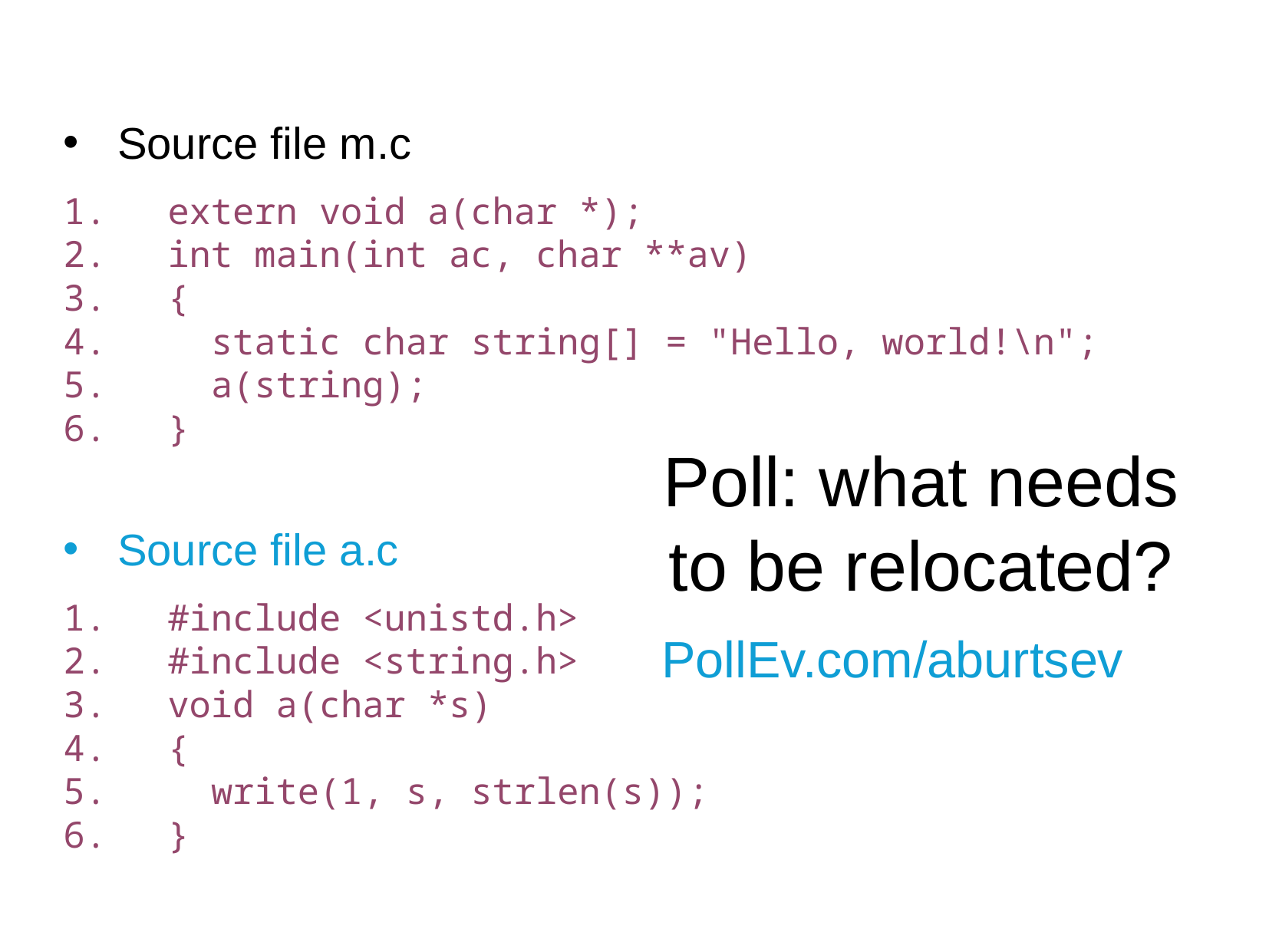

Source file m.c
  extern void a(char *);
  int main(int ac, char **av)
  {
    static char string[] = "Hello, world!\n";
    a(string);
  }

Source file a.c
  #include <unistd.h>
  #include <string.h>
  void a(char *s)
  {
    write(1, s, strlen(s));
  }
# Poll: what needs to be relocated?
PollEv.com/aburtsev